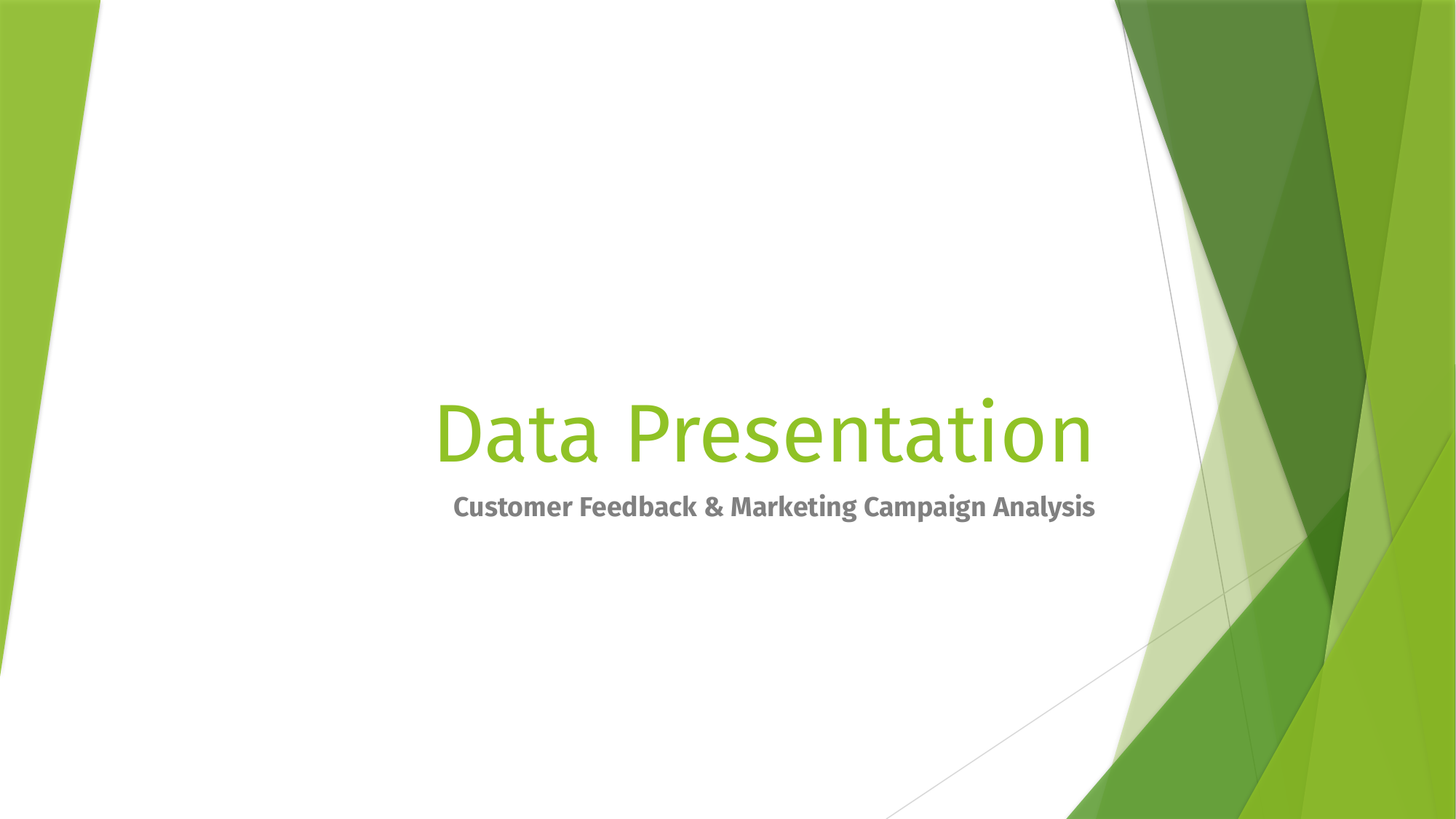

# Data Presentation
Customer Feedback & Marketing Campaign Analysis